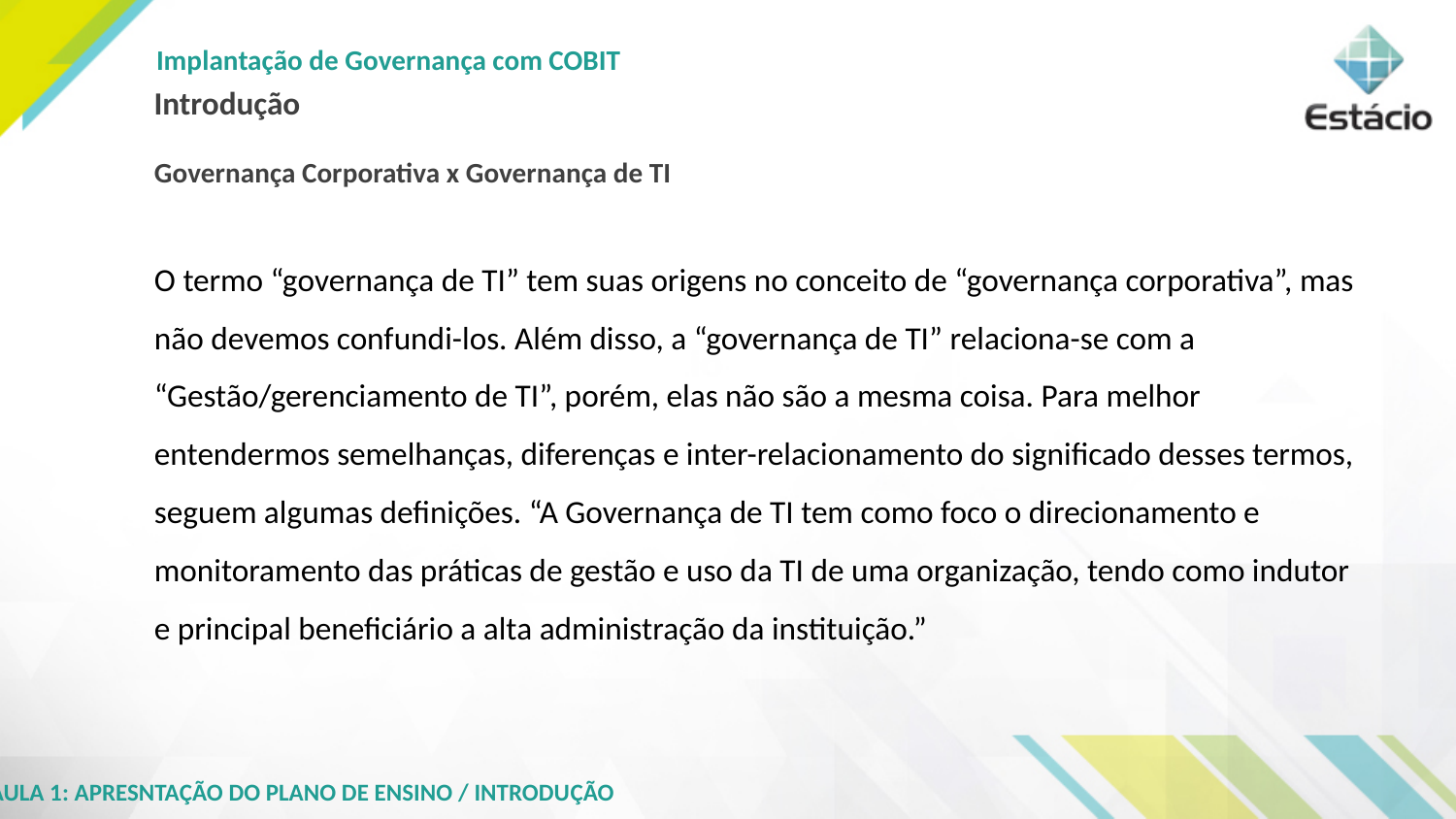

Implantação de Governança com COBIT
Introdução
Governança Corporativa x Governança de TI

O termo “governança de TI” tem suas origens no conceito de “governança corporativa”, mas não devemos confundi-los. Além disso, a “governança de TI” relaciona-se com a “Gestão/gerenciamento de TI”, porém, elas não são a mesma coisa. Para melhor entendermos semelhanças, diferenças e inter-relacionamento do significado desses termos, seguem algumas definições. “A Governança de TI tem como foco o direcionamento e monitoramento das práticas de gestão e uso da TI de uma organização, tendo como indutor e principal beneficiário a alta administração da instituição.”
AULA 1: APRESNTAÇÃO DO PLANO DE ENSINO / INTRODUÇÃO